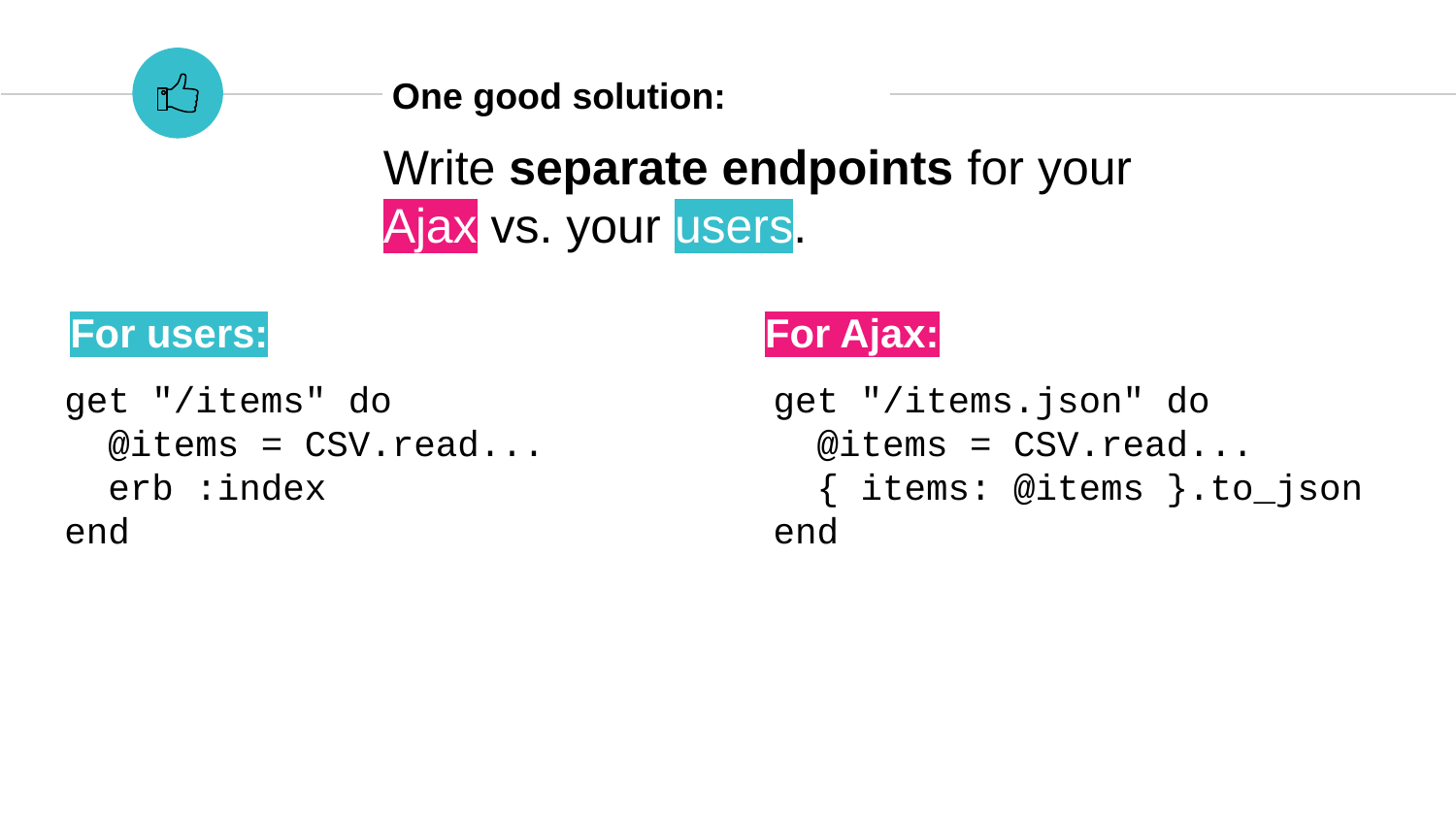

One good solution:

Write separate endpoints for your Ajax vs. your users.
For users:
For Ajax:
get "/items" do
  @items = CSV.read...
  erb :index
end
get "/items.json" do
  @items = CSV.read...
  { items: @items }.to_json
end